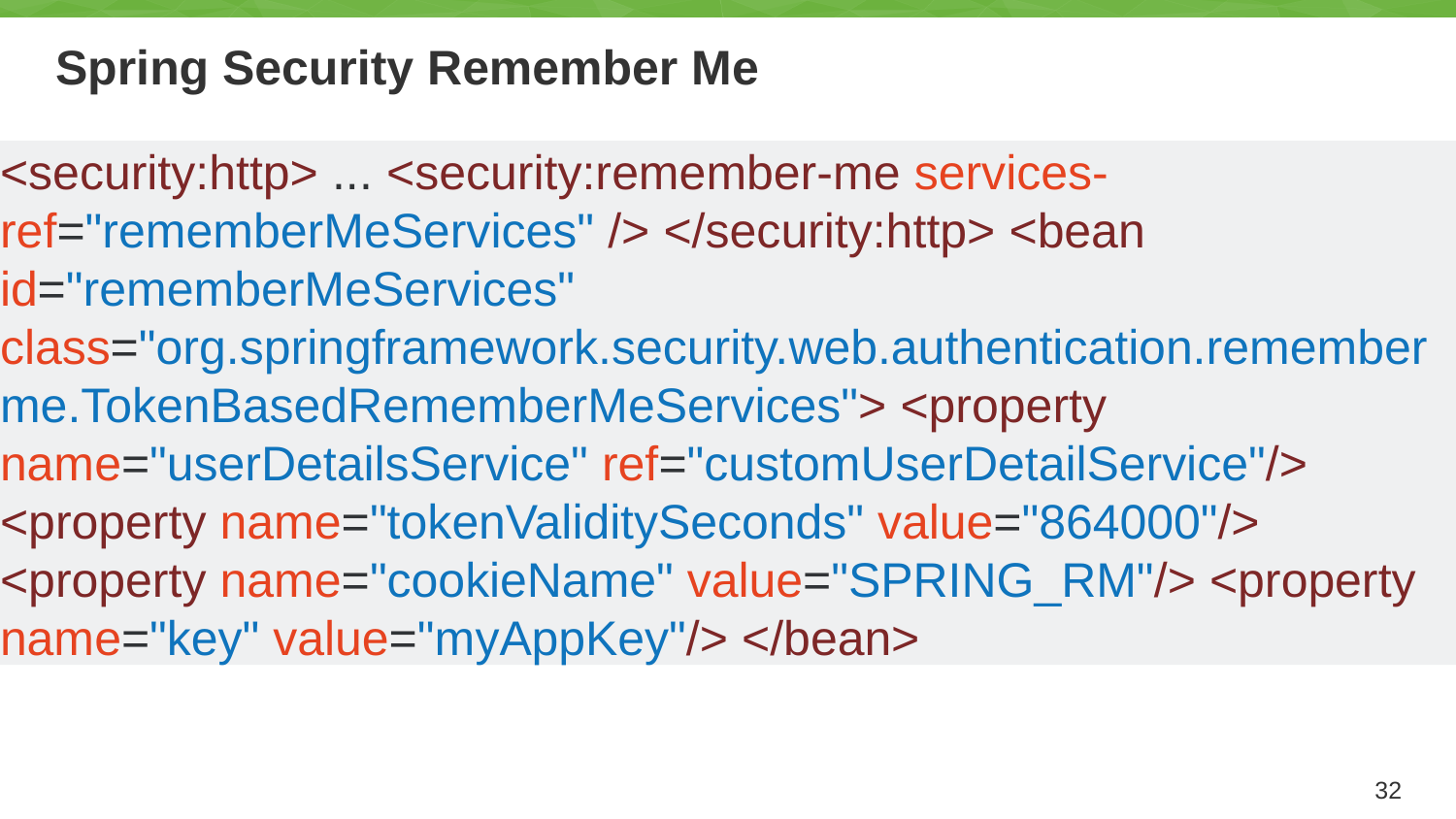

# Spring Security Remember Me
<security:http> ... <security:remember-me services-ref="rememberMeServices" /> </security:http> <bean id="rememberMeServices" class="org.springframework.security.web.authentication.rememberme.TokenBasedRememberMeServices"> <property name="userDetailsService" ref="customUserDetailService"/> <property name="tokenValiditySeconds" value="864000"/> <property name="cookieName" value="SPRING_RM"/> <property name="key" value="myAppKey"/> </bean>
32